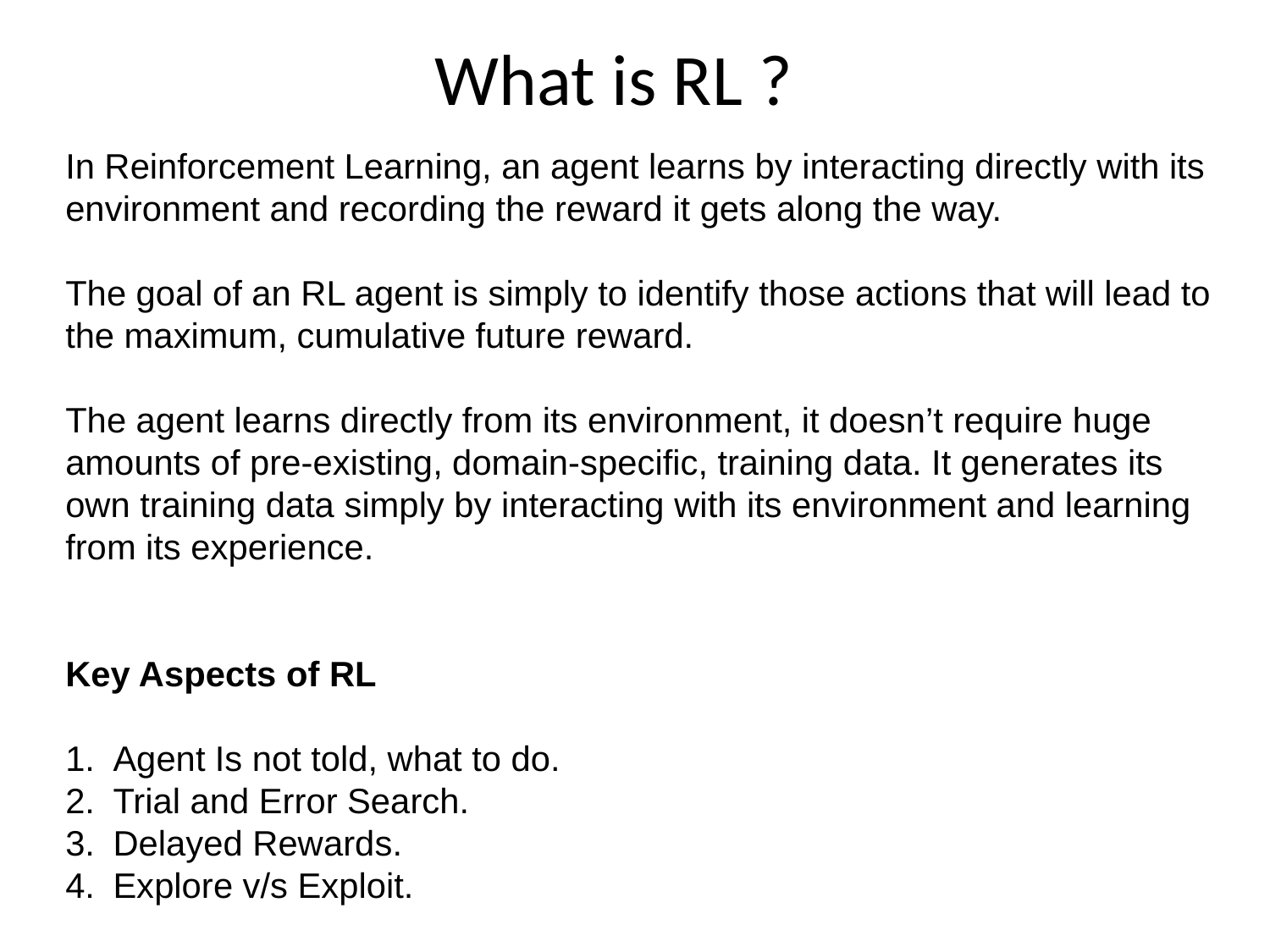

# What is RL ?
In Reinforcement Learning, an agent learns by interacting directly with its environment and recording the reward it gets along the way.

The goal of an RL agent is simply to identify those actions that will lead to the maximum, cumulative future reward.

The agent learns directly from its environment, it doesn’t require huge amounts of pre-existing, domain-specific, training data. It generates its own training data simply by interacting with its environment and learning from its experience.

Key Aspects of RL

Agent Is not told, what to do.
Trial and Error Search.
Delayed Rewards.
Explore v/s Exploit.